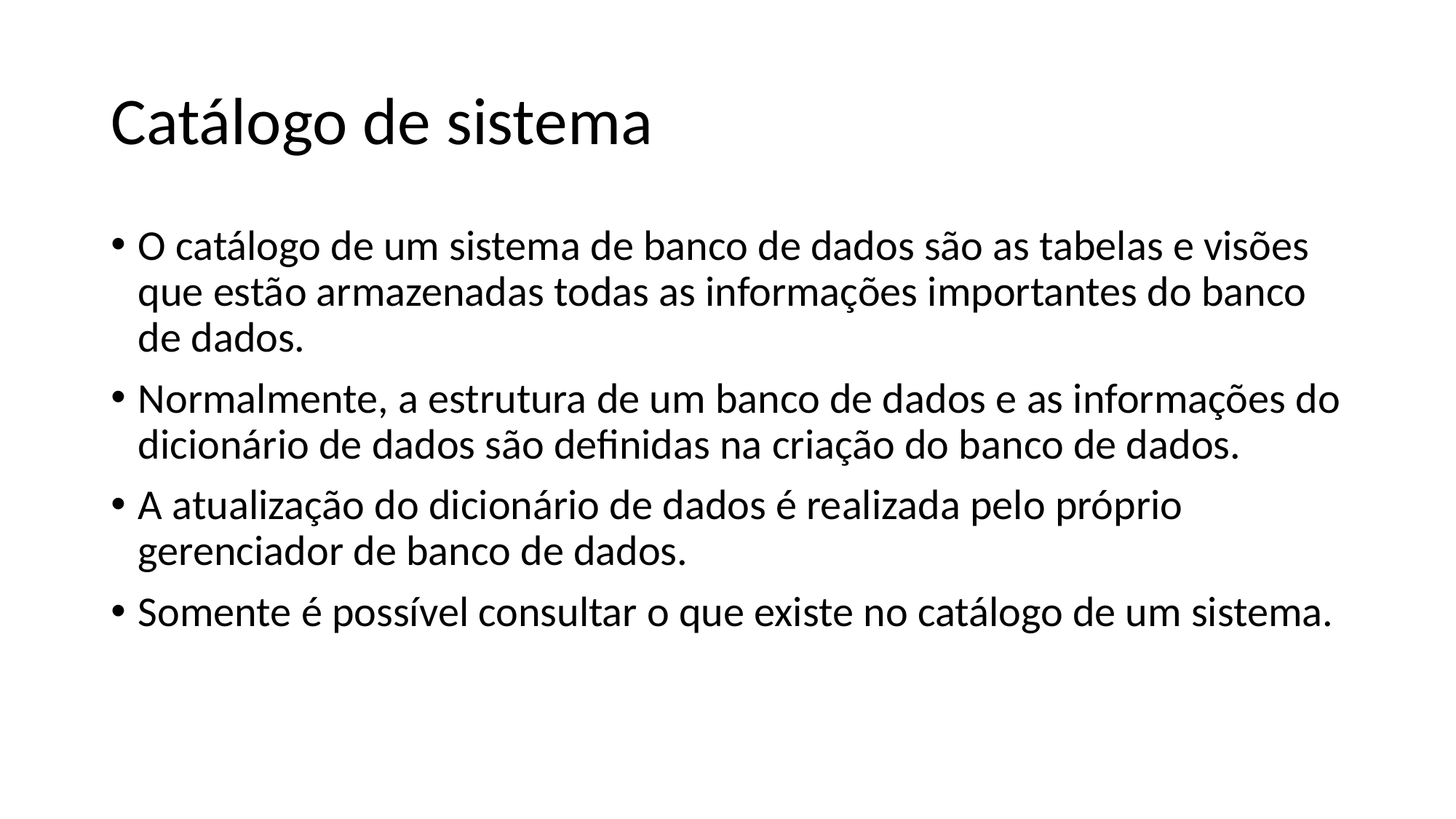

# Catálogo de sistema
O catálogo de um sistema de banco de dados são as tabelas e visões que estão armazenadas todas as informações importantes do banco de dados.
Normalmente, a estrutura de um banco de dados e as informações do dicionário de dados são definidas na criação do banco de dados.
A atualização do dicionário de dados é realizada pelo próprio gerenciador de banco de dados.
Somente é possível consultar o que existe no catálogo de um sistema.